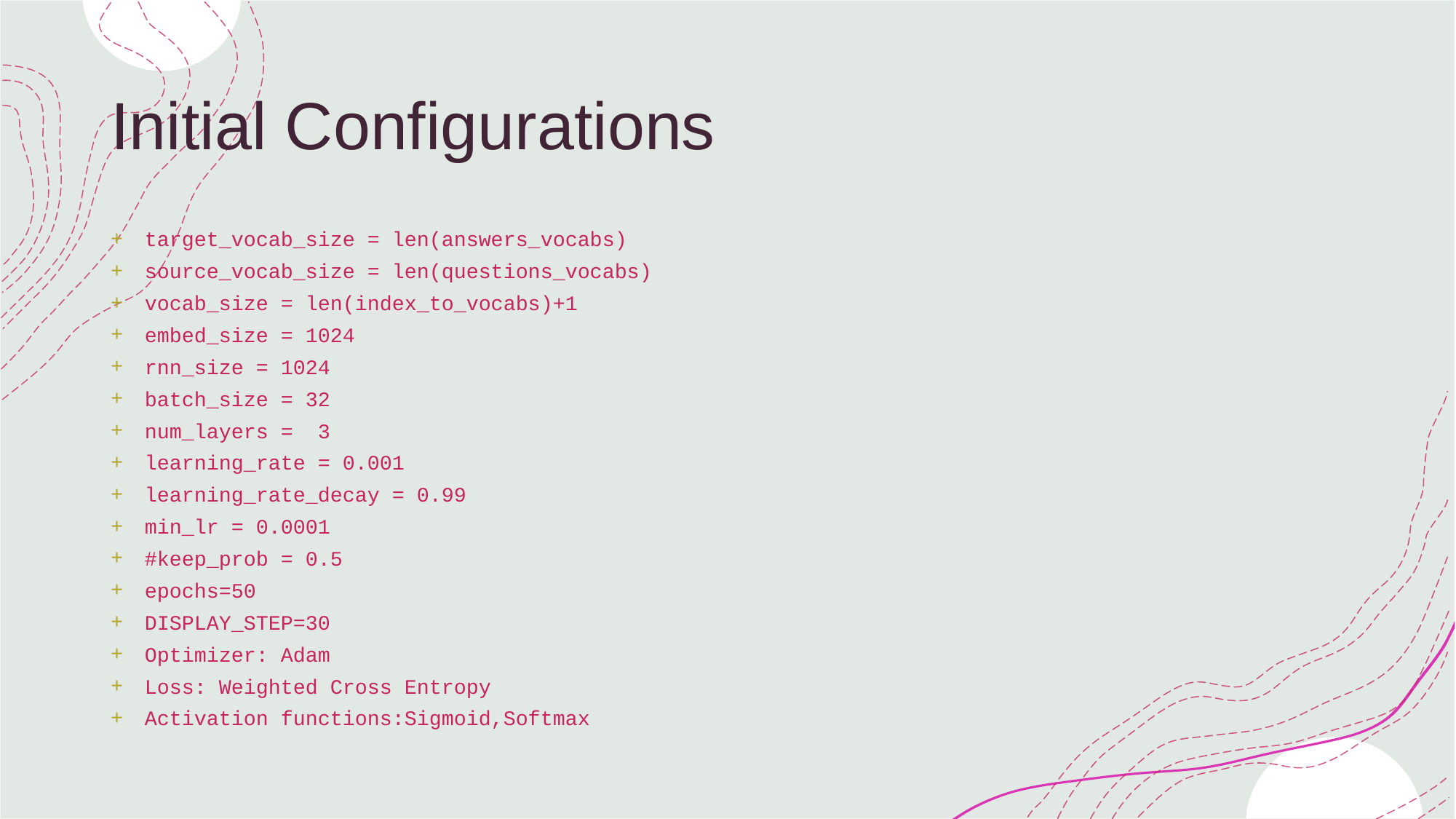

# Initial Configurations
target_vocab_size = len(answers_vocabs)
source_vocab_size = len(questions_vocabs)
vocab_size = len(index_to_vocabs)+1
embed_size = 1024
rnn_size = 1024
batch_size = 32
num_layers =  3
learning_rate = 0.001
learning_rate_decay = 0.99
min_lr = 0.0001
#keep_prob = 0.5
epochs=50
DISPLAY_STEP=30
Optimizer: Adam
Loss: Weighted Cross Entropy
Activation functions:Sigmoid,Softmax